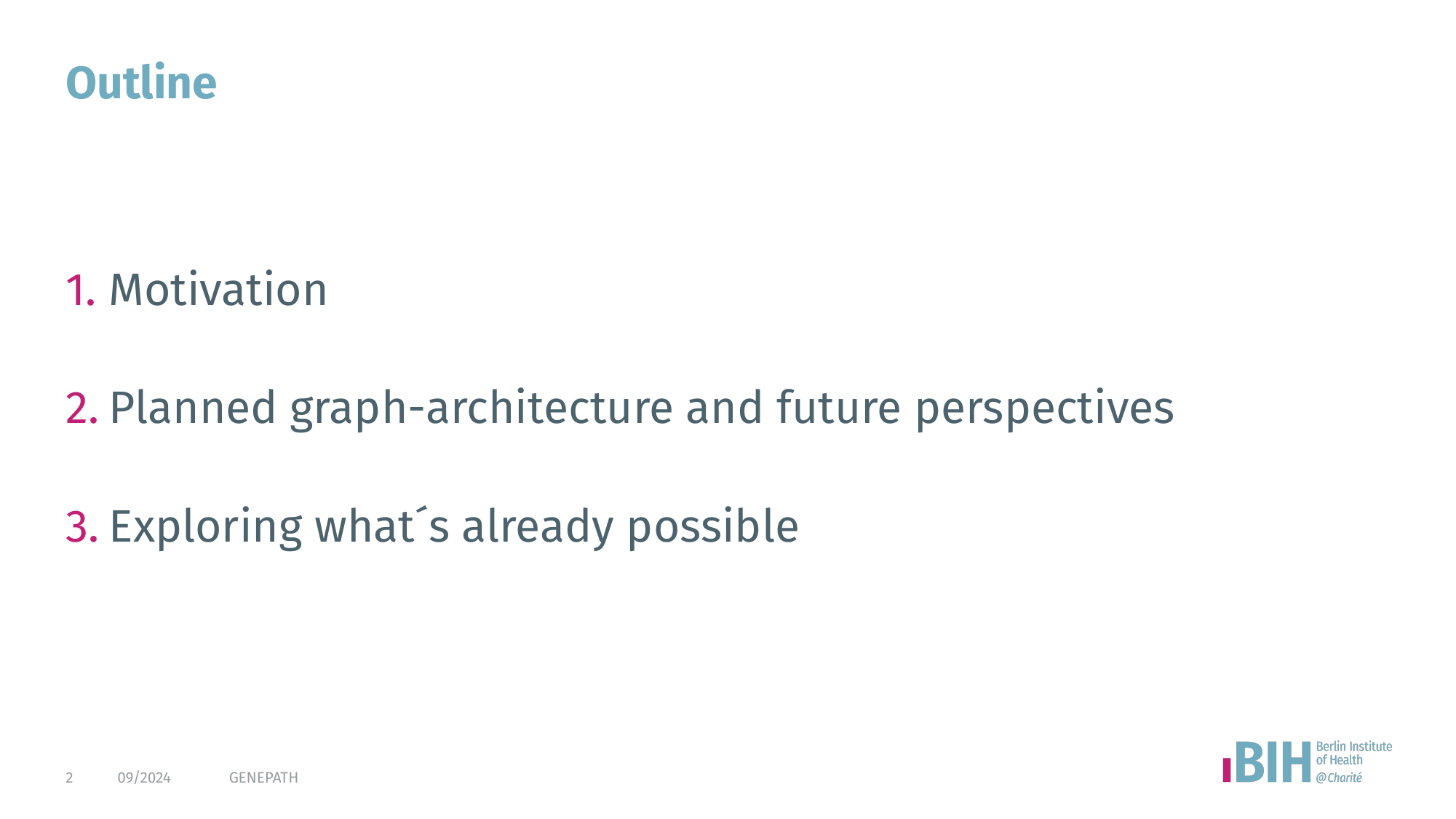

# Outline
Motivation
Planned graph-architecture and future perspectives
Exploring what´s already possible
2
09/2024
GENEPATH